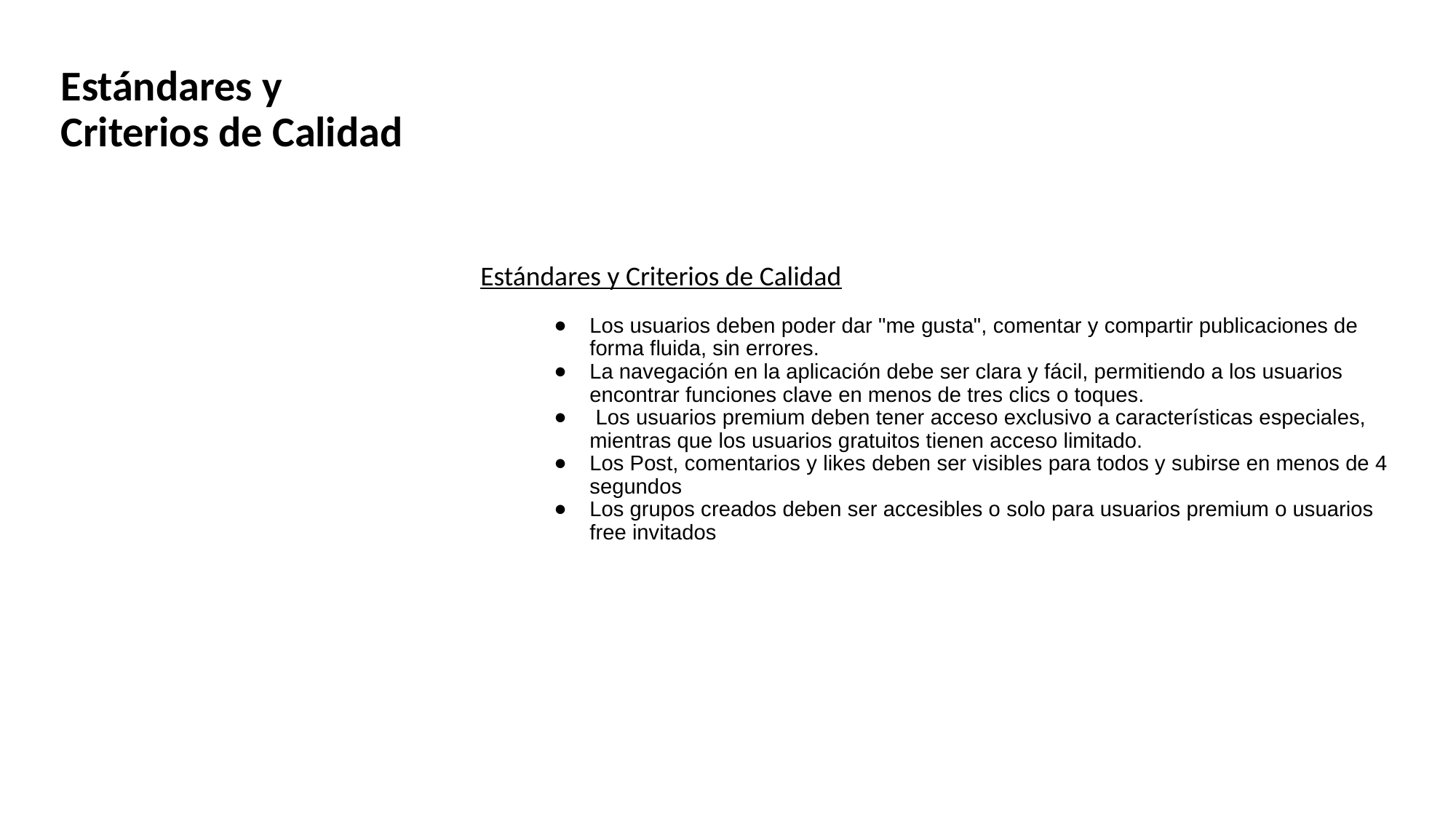

# Estándares y Criterios de Calidad

Estándares y Criterios de Calidad

Los usuarios deben poder dar "me gusta", comentar y compartir publicaciones de forma fluida, sin errores.
La navegación en la aplicación debe ser clara y fácil, permitiendo a los usuarios encontrar funciones clave en menos de tres clics o toques.
 Los usuarios premium deben tener acceso exclusivo a características especiales, mientras que los usuarios gratuitos tienen acceso limitado.
Los Post, comentarios y likes deben ser visibles para todos y subirse en menos de 4 segundos
Los grupos creados deben ser accesibles o solo para usuarios premium o usuarios free invitados